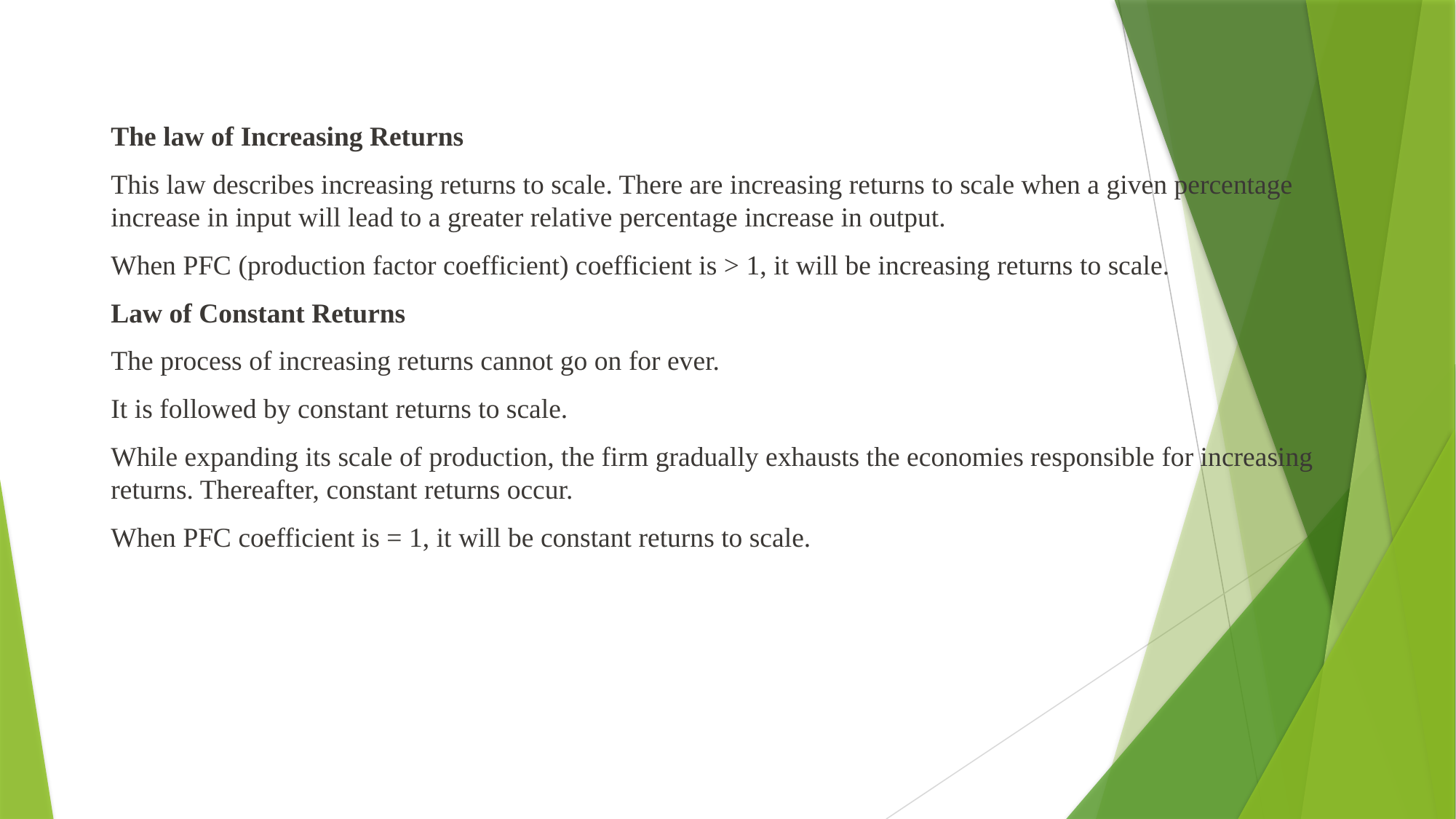

The law of Increasing Returns
This law describes increasing returns to scale. There are increasing returns to scale when a given percentage increase in input will lead to a greater relative percentage increase in output.
When PFC (production factor coefficient) coefficient is > 1, it will be increasing returns to scale.
Law of Constant Returns
The process of increasing returns cannot go on for ever.
It is followed by constant returns to scale.
While expanding its scale of production, the firm gradually exhausts the economies responsible for increasing returns. Thereafter, constant returns occur.
When PFC coefficient is = 1, it will be constant returns to scale.